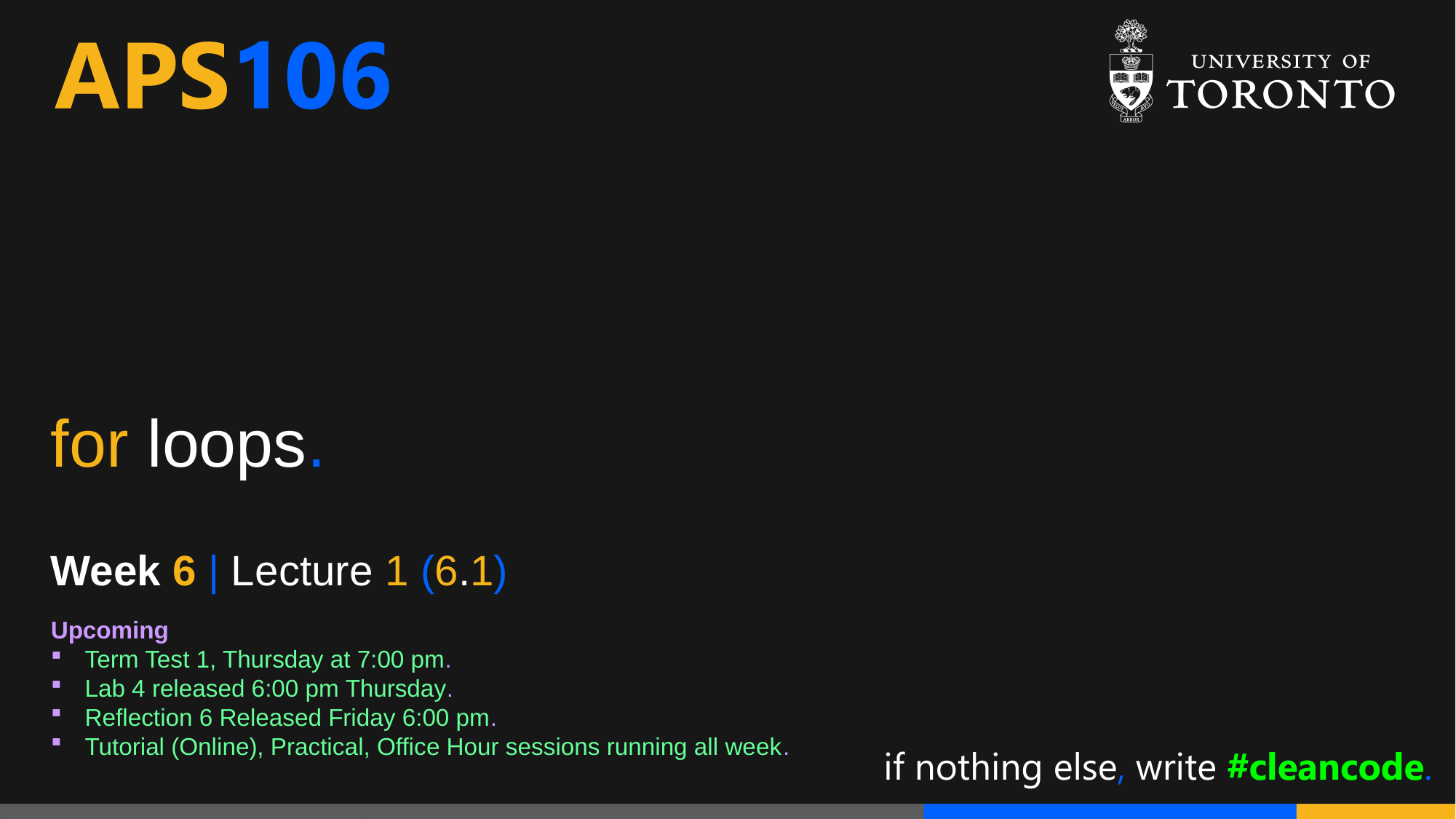

# for loops.
Week 6 | Lecture 1 (6.1)
Upcoming
Term Test 1, Thursday at 7:00 pm.
Lab 4 released 6:00 pm Thursday.
Reflection 6 Released Friday 6:00 pm.
Tutorial (Online), Practical, Office Hour sessions running all week.